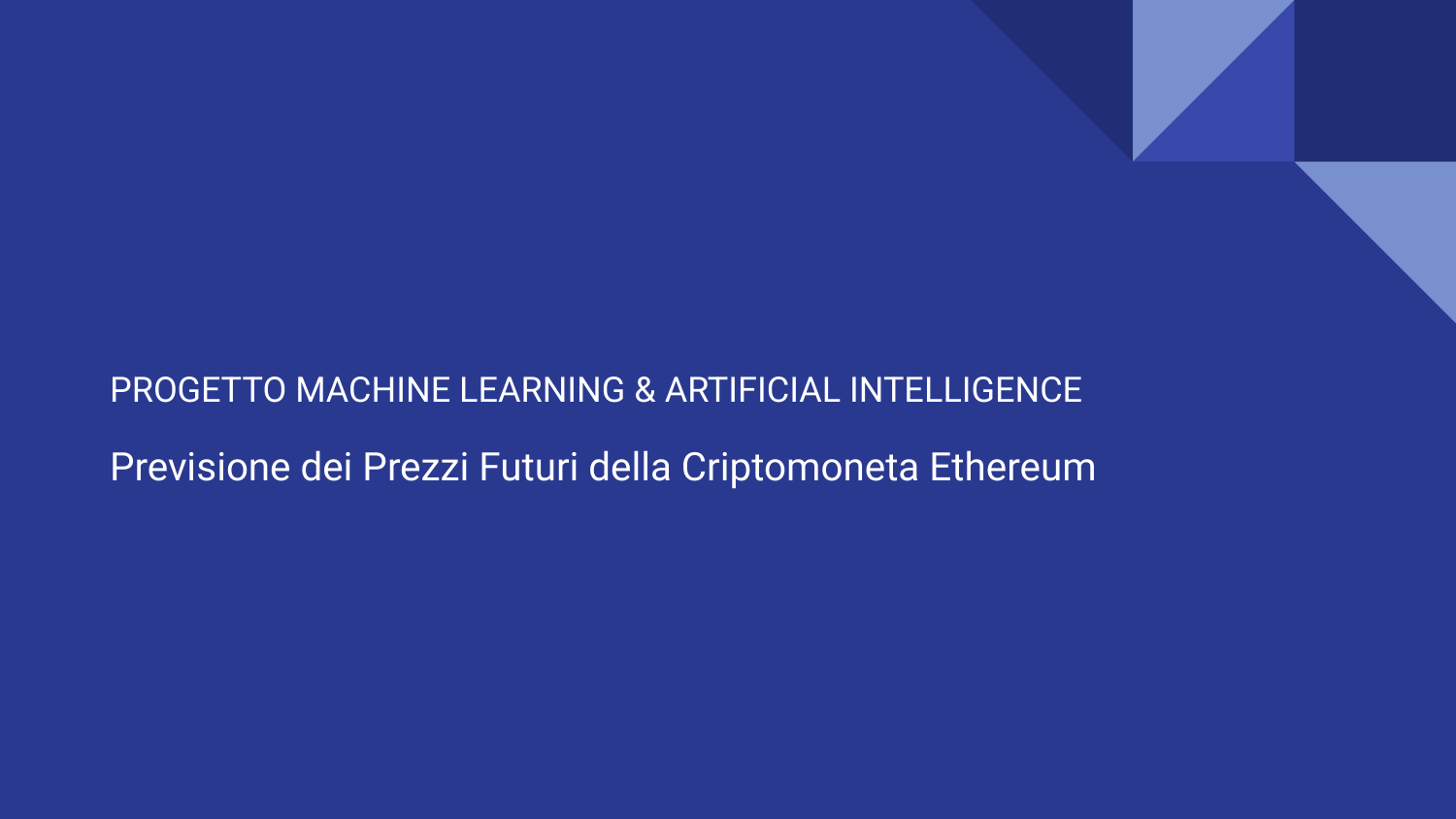

# PROGETTO MACHINE LEARNING & ARTIFICIAL INTELLIGENCE
Previsione dei Prezzi Futuri della Criptomoneta Ethereum